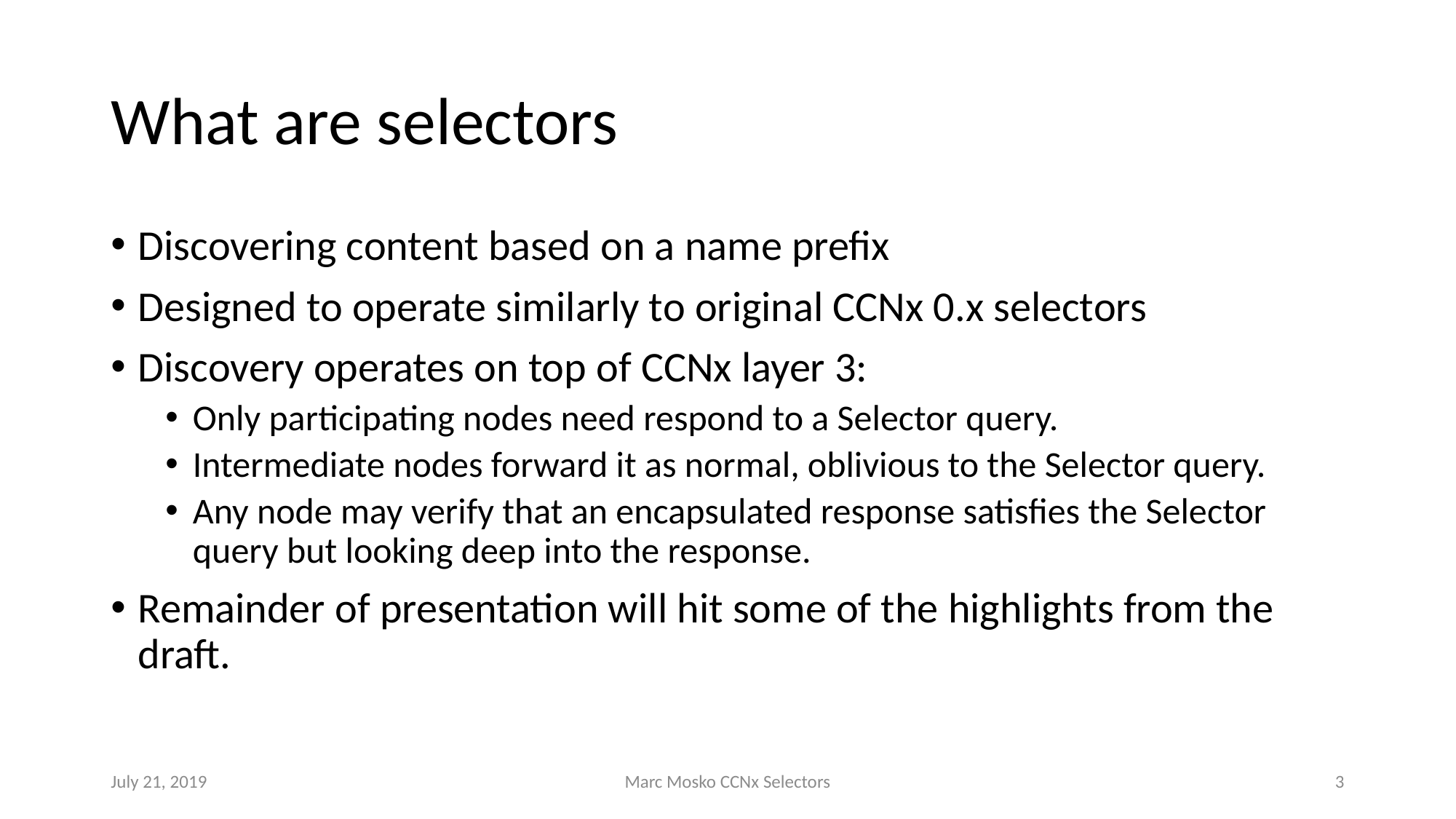

# What are selectors
Discovering content based on a name prefix
Designed to operate similarly to original CCNx 0.x selectors
Discovery operates on top of CCNx layer 3:
Only participating nodes need respond to a Selector query.
Intermediate nodes forward it as normal, oblivious to the Selector query.
Any node may verify that an encapsulated response satisfies the Selector query but looking deep into the response.
Remainder of presentation will hit some of the highlights from the draft.

July 21, 2019
Marc Mosko CCNx Selectors
3